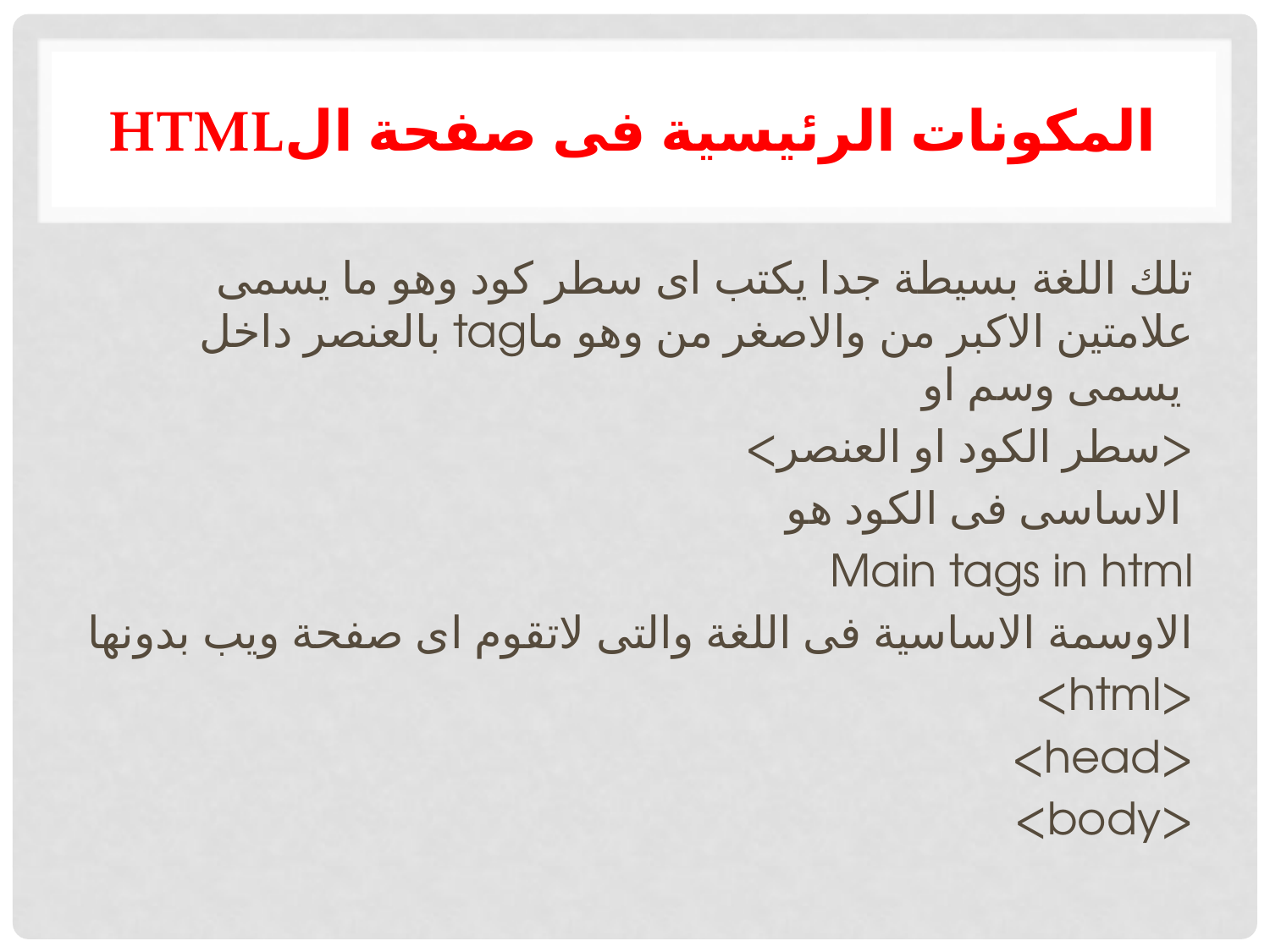

# htmlالمكونات الرئيسية فى صفحة ال
تلك اللغة بسيطة جدا يكتب اى سطر كود وهو ما يسمى بالعنصر داخل tagعلامتين الاكبر من والاصغر من وهو ما يسمى وسم او
<سطر الكود او العنصر>
الاساسى فى الكود هو
Main tags in html
الاوسمة الاساسية فى اللغة والتى لاتقوم اى صفحة ويب بدونها
<html>
<head>
<body>